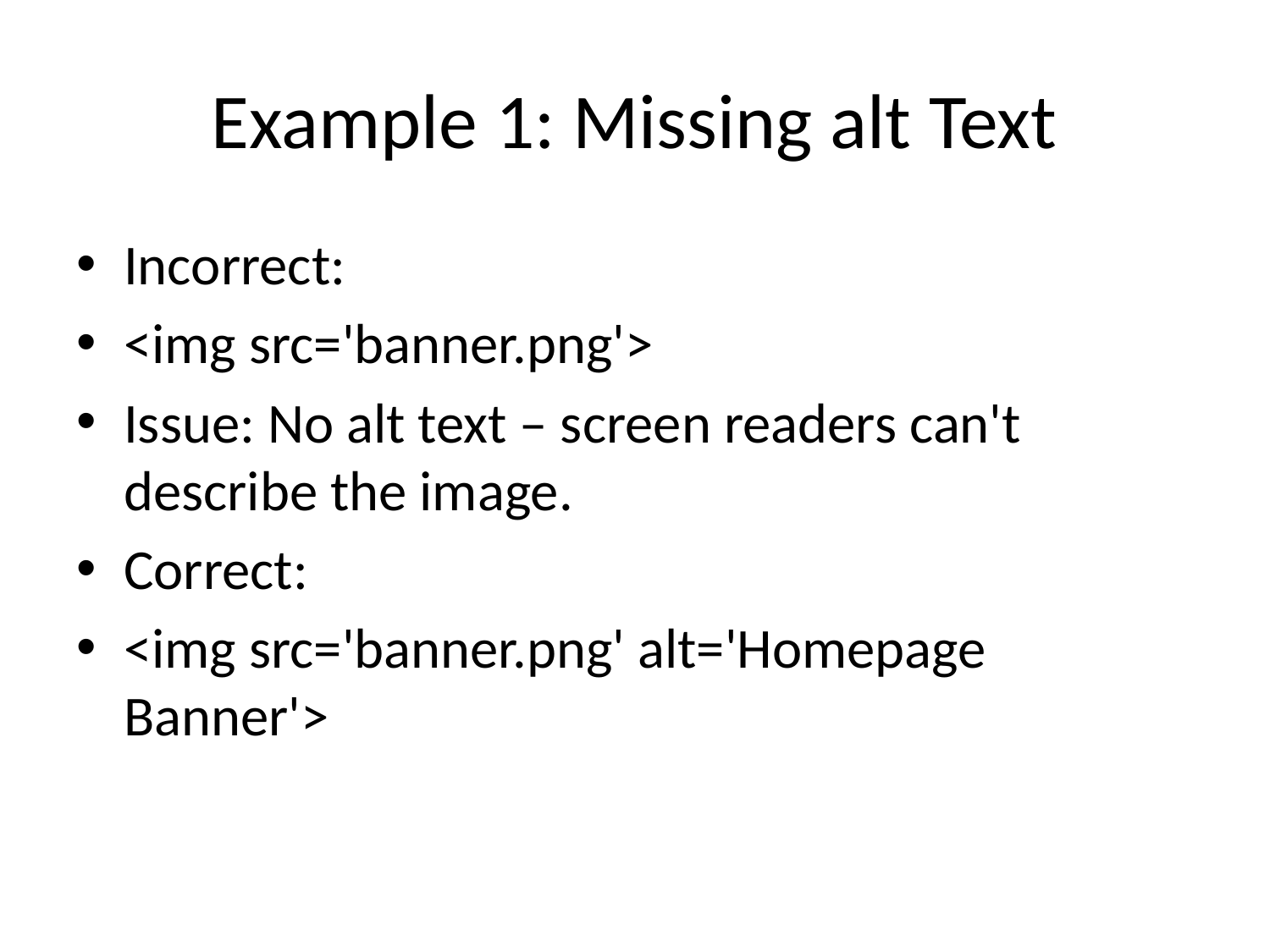

# Example 1: Missing alt Text
Incorrect:
<img src='banner.png'>
Issue: No alt text – screen readers can't describe the image.
Correct:
<img src='banner.png' alt='Homepage Banner'>